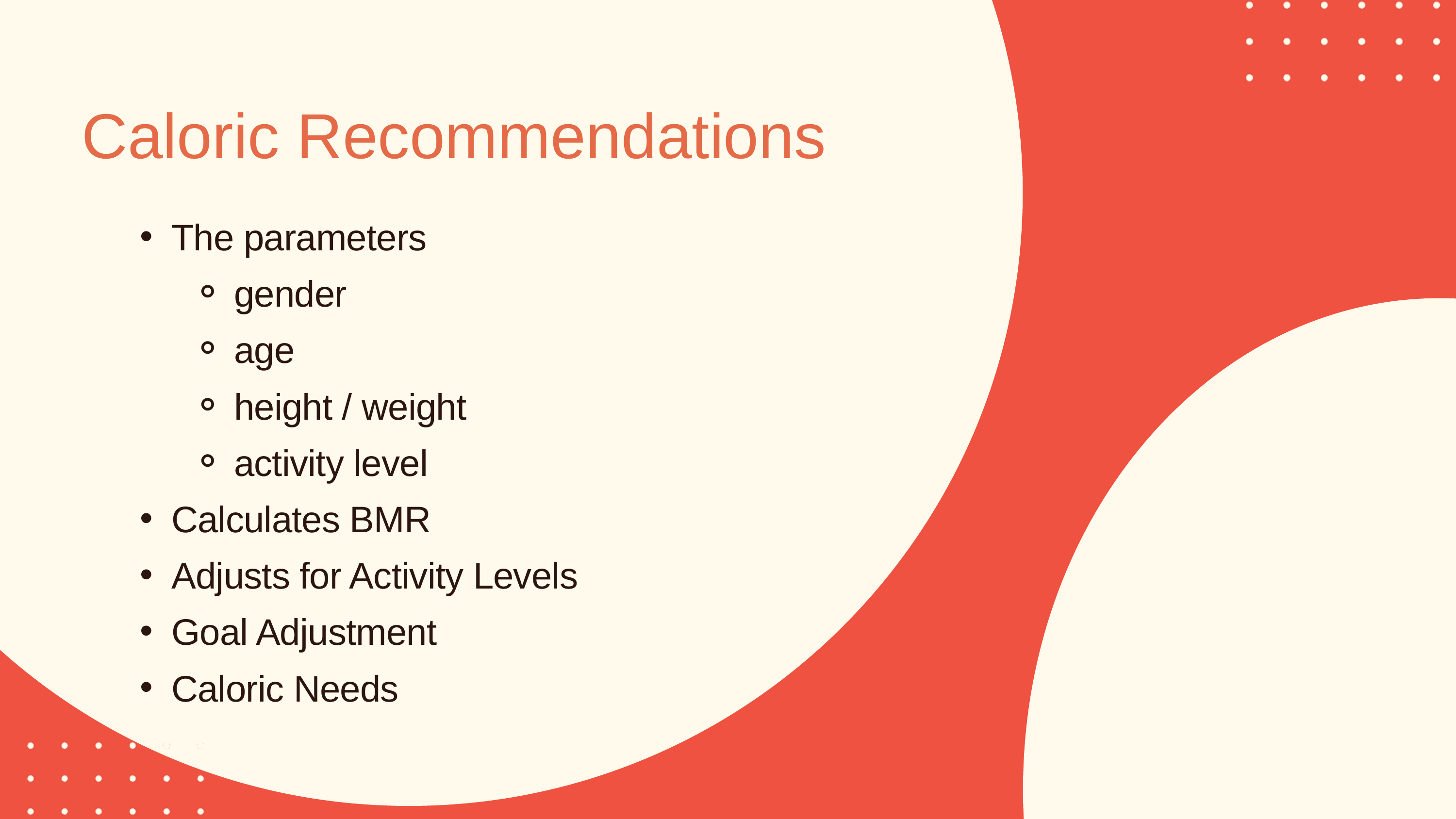

Caloric Recommendations
The parameters
gender
age
height / weight
activity level
Calculates BMR
Adjusts for Activity Levels
Goal Adjustment
Caloric Needs